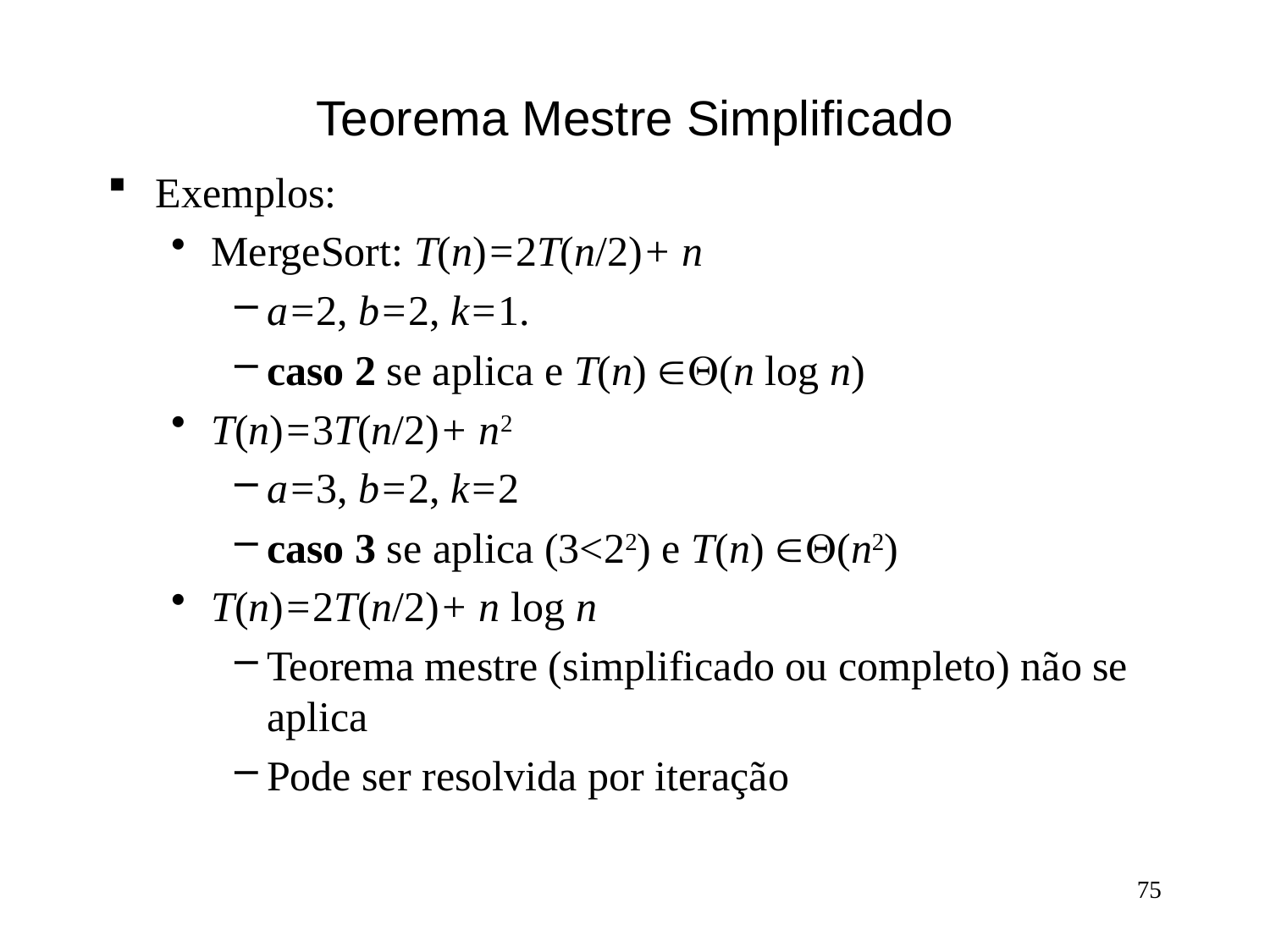

# Teorema Mestre Simplificado
Exemplos:
MergeSort: T(n)=2T(n/2)+ n
a=2, b=2, k=1.
caso 2 se aplica e T(n) ∈Θ(n log n)
T(n)=3T(n/2)+ n2
a=3, b=2, k=2
caso 3 se aplica (3<22) e T(n) ∈Θ(n2)
T(n)=2T(n/2)+ n log n
Teorema mestre (simplificado ou completo) não se aplica
Pode ser resolvida por iteração
75